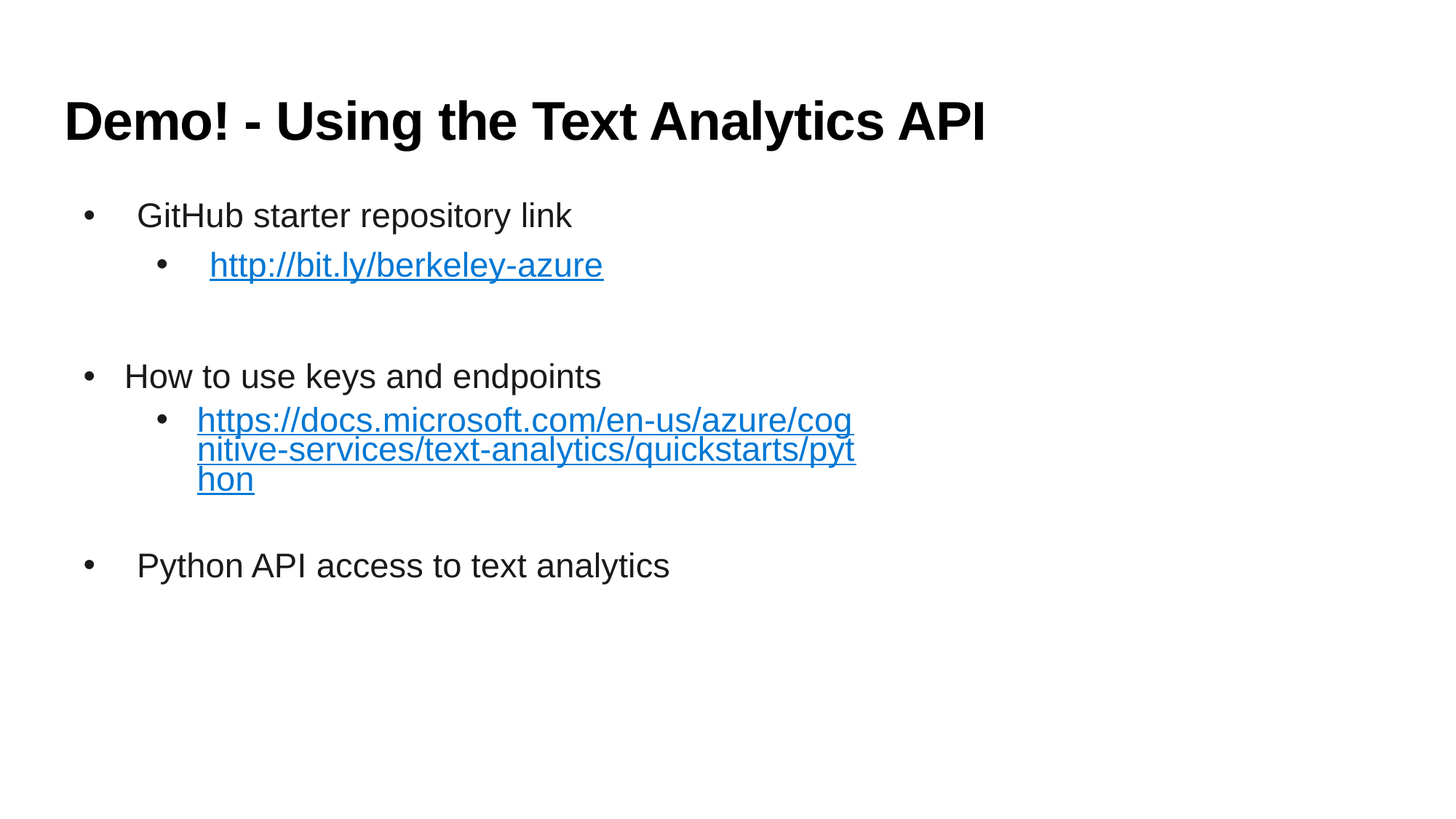

# Demo! - Using the Text Analytics API
GitHub starter repository link
http://bit.ly/berkeley-azure

How to use keys and endpoints
https://docs.microsoft.com/en-us/azure/cognitive-services/text-analytics/quickstarts/python

Python API access to text analytics